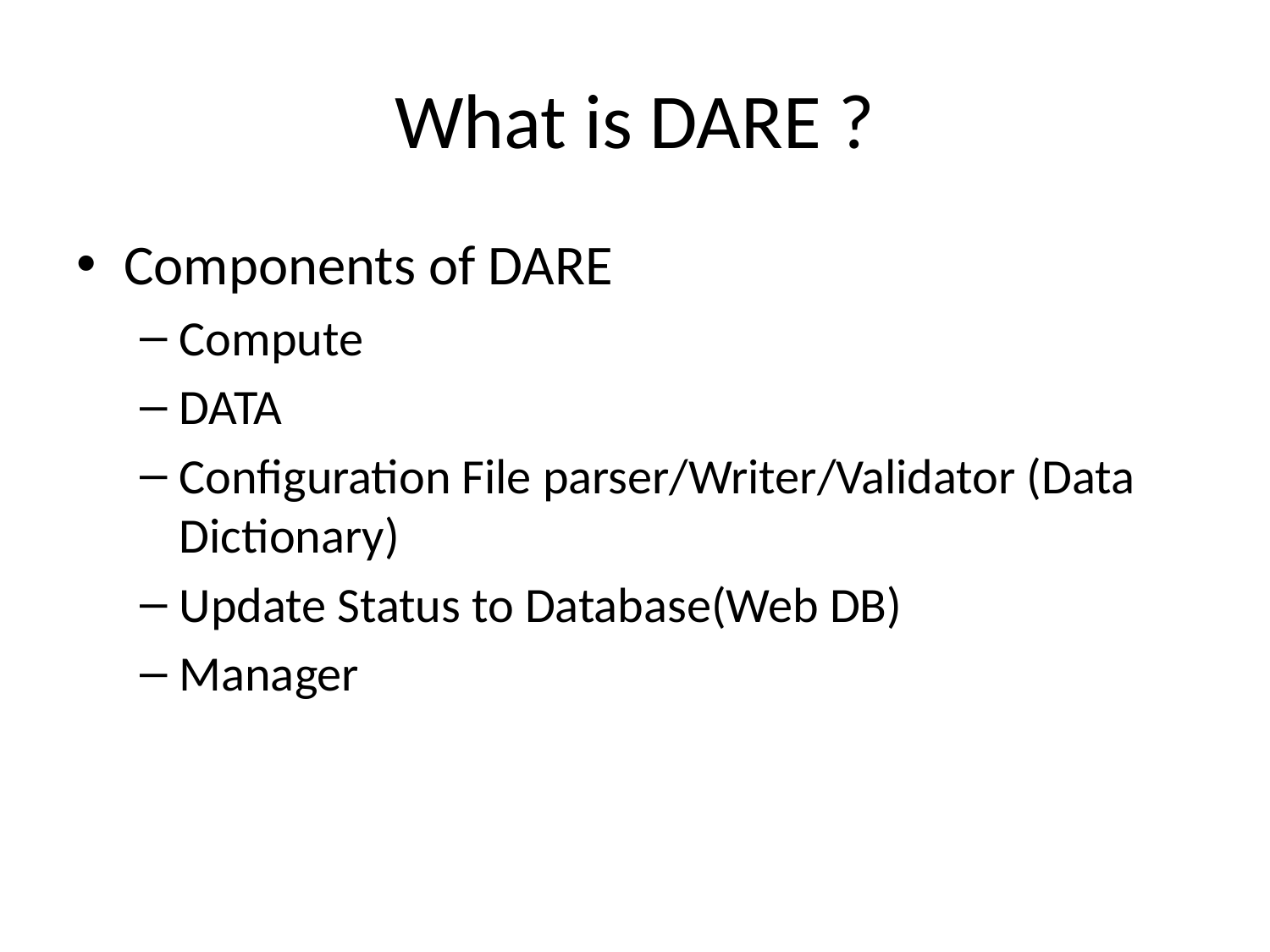

# What is DARE ?
Components of DARE
Compute
DATA
Configuration File parser/Writer/Validator (Data Dictionary)
Update Status to Database(Web DB)
Manager